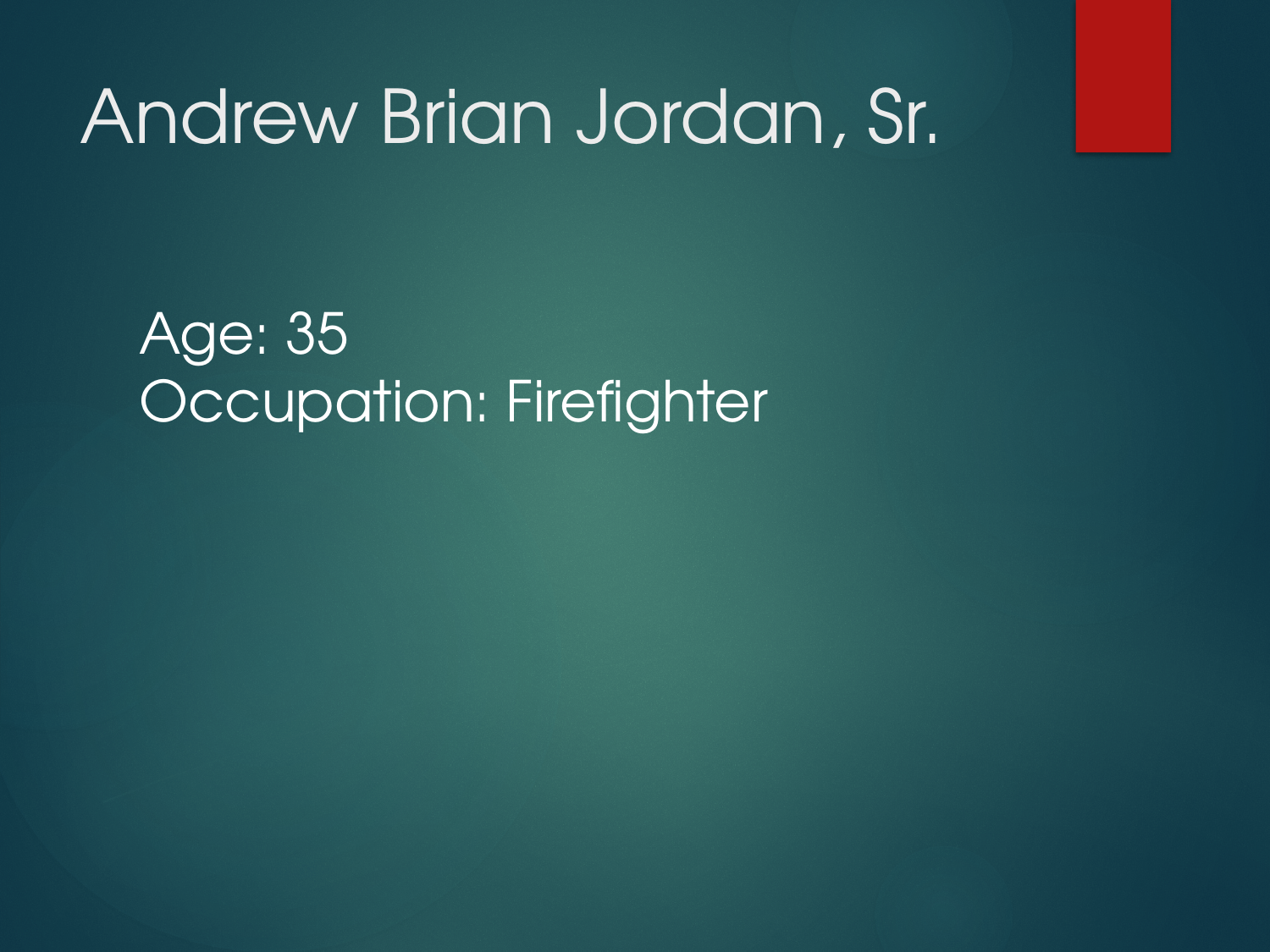

# Andrew Brian Jordan, Sr.

Age: 35
Occupation: Firefighter